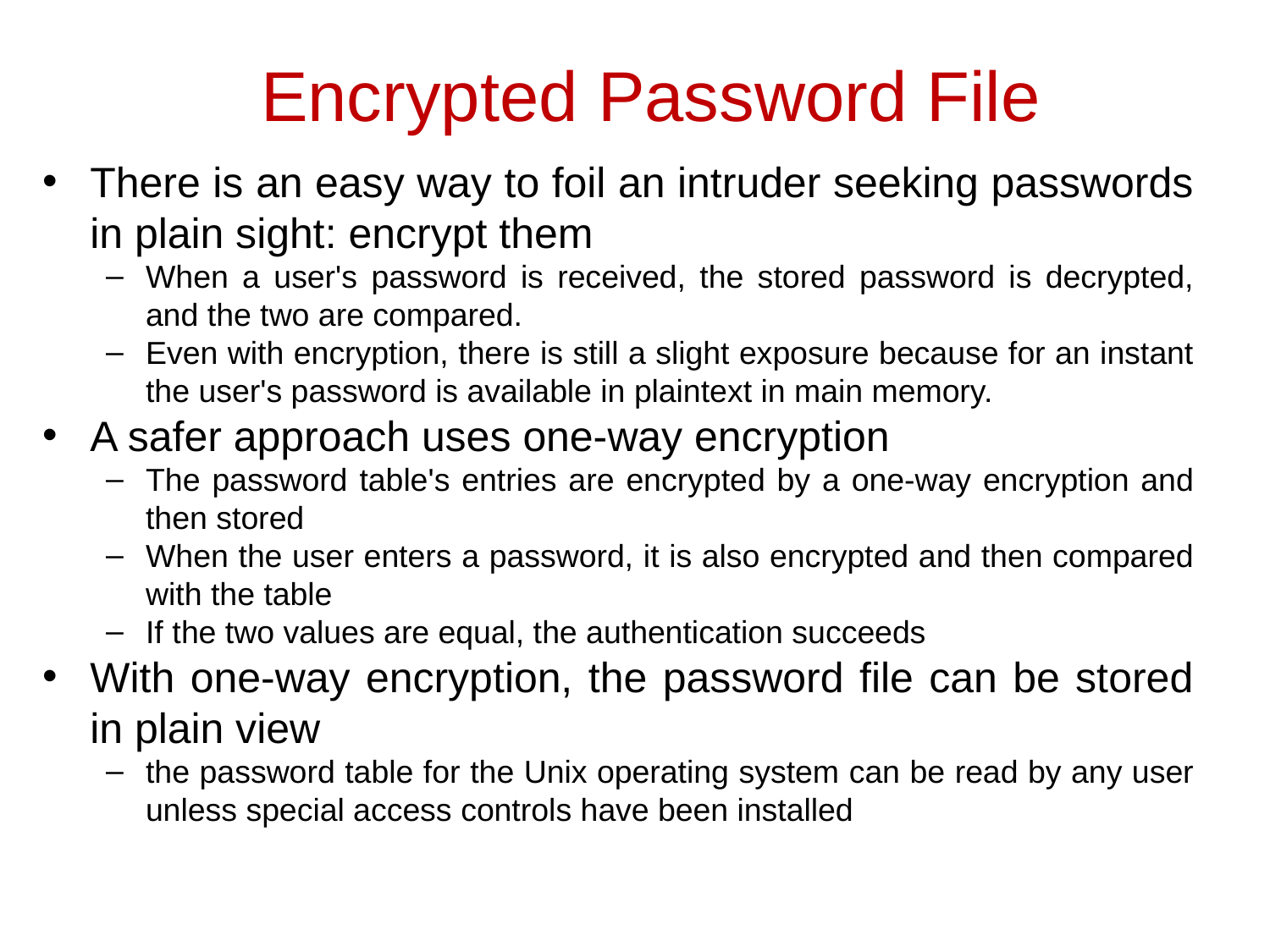

# Encrypted Password File
There is an easy way to foil an intruder seeking passwords in plain sight: encrypt them
When a user's password is received, the stored password is decrypted, and the two are compared.
Even with encryption, there is still a slight exposure because for an instant the user's password is available in plaintext in main memory.
A safer approach uses one-way encryption
The password table's entries are encrypted by a one-way encryption and then stored
When the user enters a password, it is also encrypted and then compared with the table
If the two values are equal, the authentication succeeds
With one-way encryption, the password file can be stored in plain view
the password table for the Unix operating system can be read by any user unless special access controls have been installed